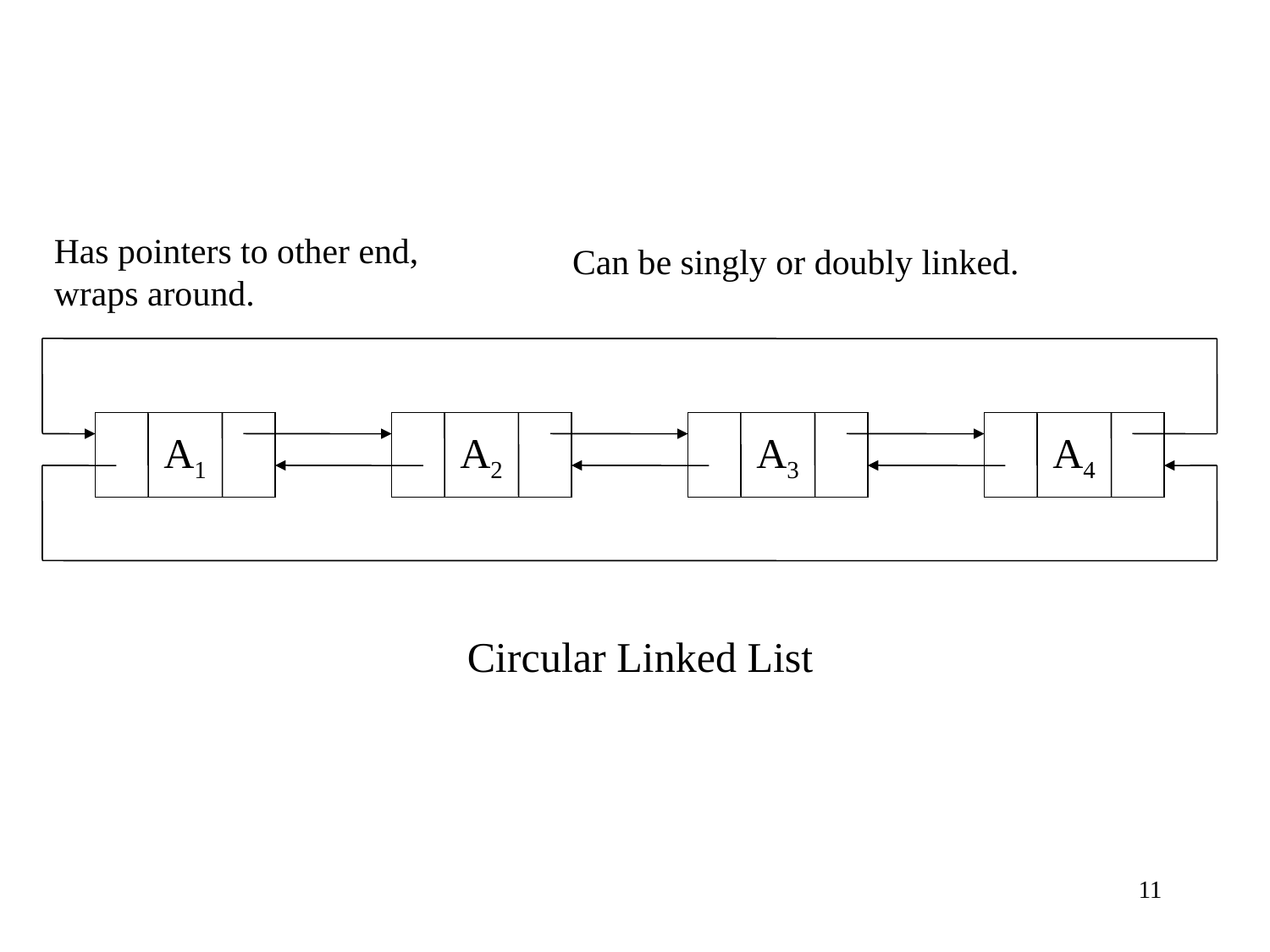

Has pointers to other end,
wraps around.
Can be singly or doubly linked.

A1

A2

A3

A4

Circular Linked List

11